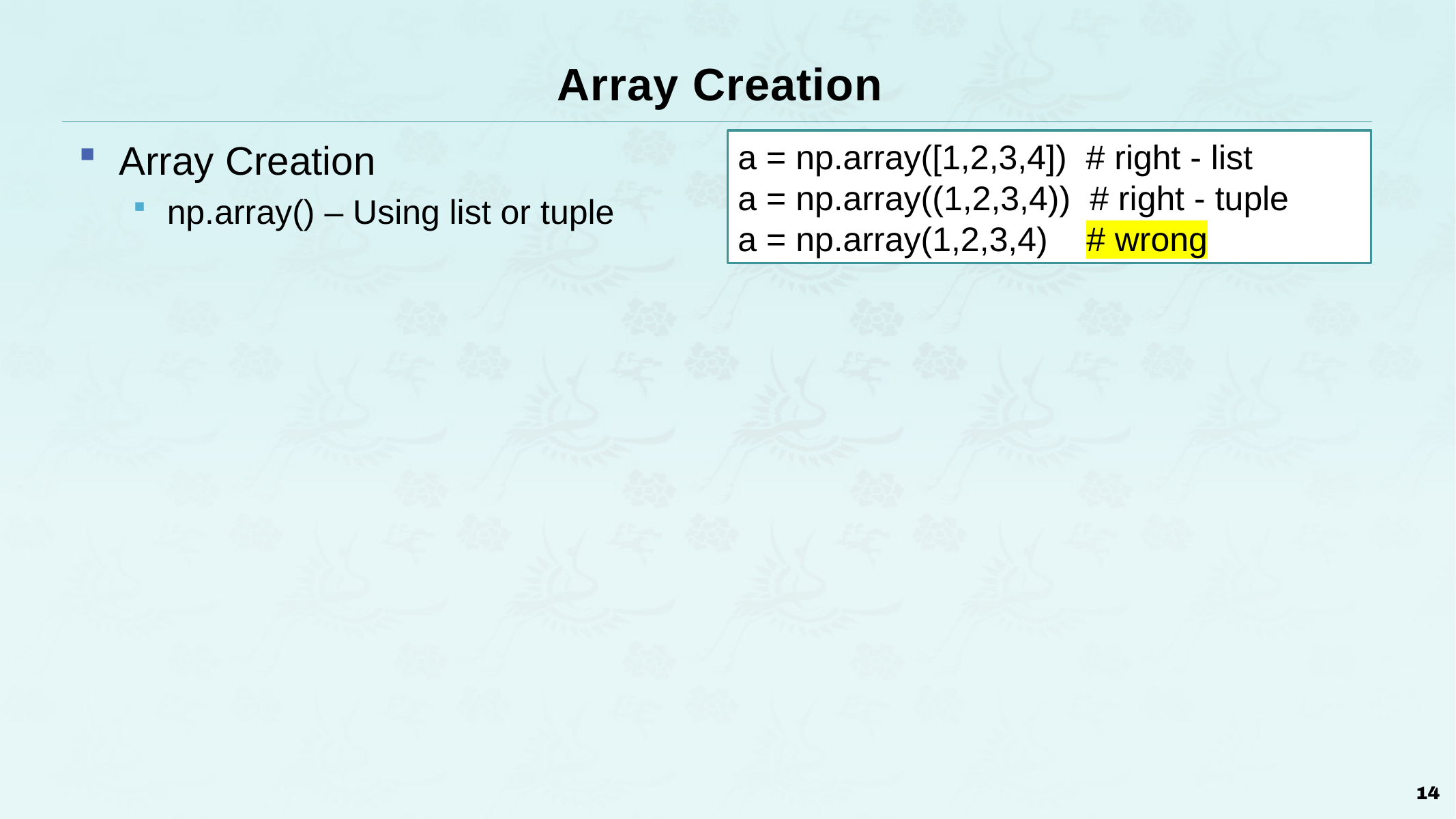

# Array Creation
Array Creation
np.array() – Using list or tuple
a = np.array([1,2,3,4])  # right - list
a = np.array((1,2,3,4))  # right - tuple
a = np.array(1,2,3,4)    # wrong

14